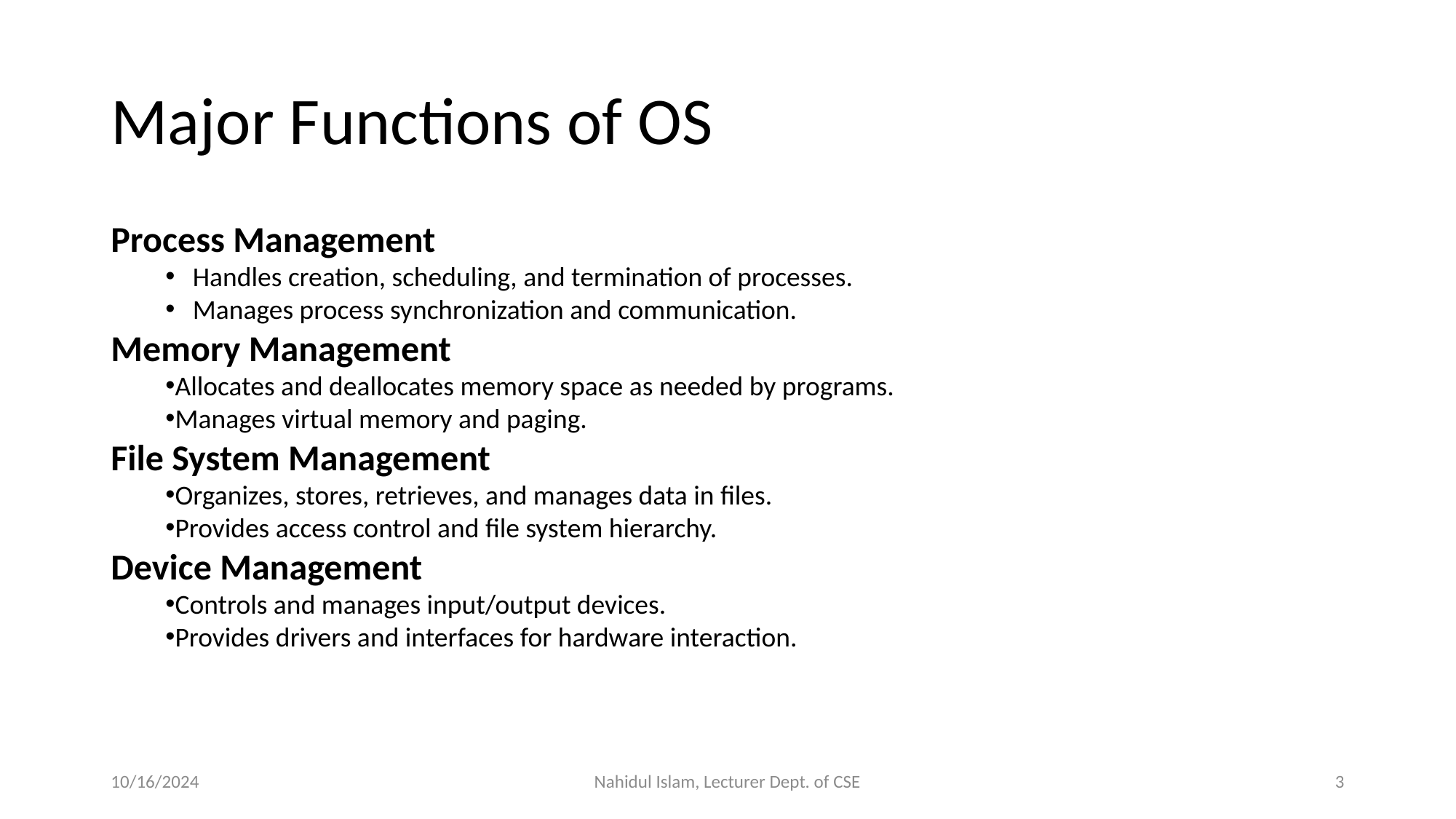

# Major Functions of OS
Process Management
Handles creation, scheduling, and termination of processes.
Manages process synchronization and communication.
Memory Management
Allocates and deallocates memory space as needed by programs.
Manages virtual memory and paging.
File System Management
Organizes, stores, retrieves, and manages data in files.
Provides access control and file system hierarchy.
Device Management
Controls and manages input/output devices.
Provides drivers and interfaces for hardware interaction.

10/16/2024
Nahidul Islam, Lecturer Dept. of CSE
3